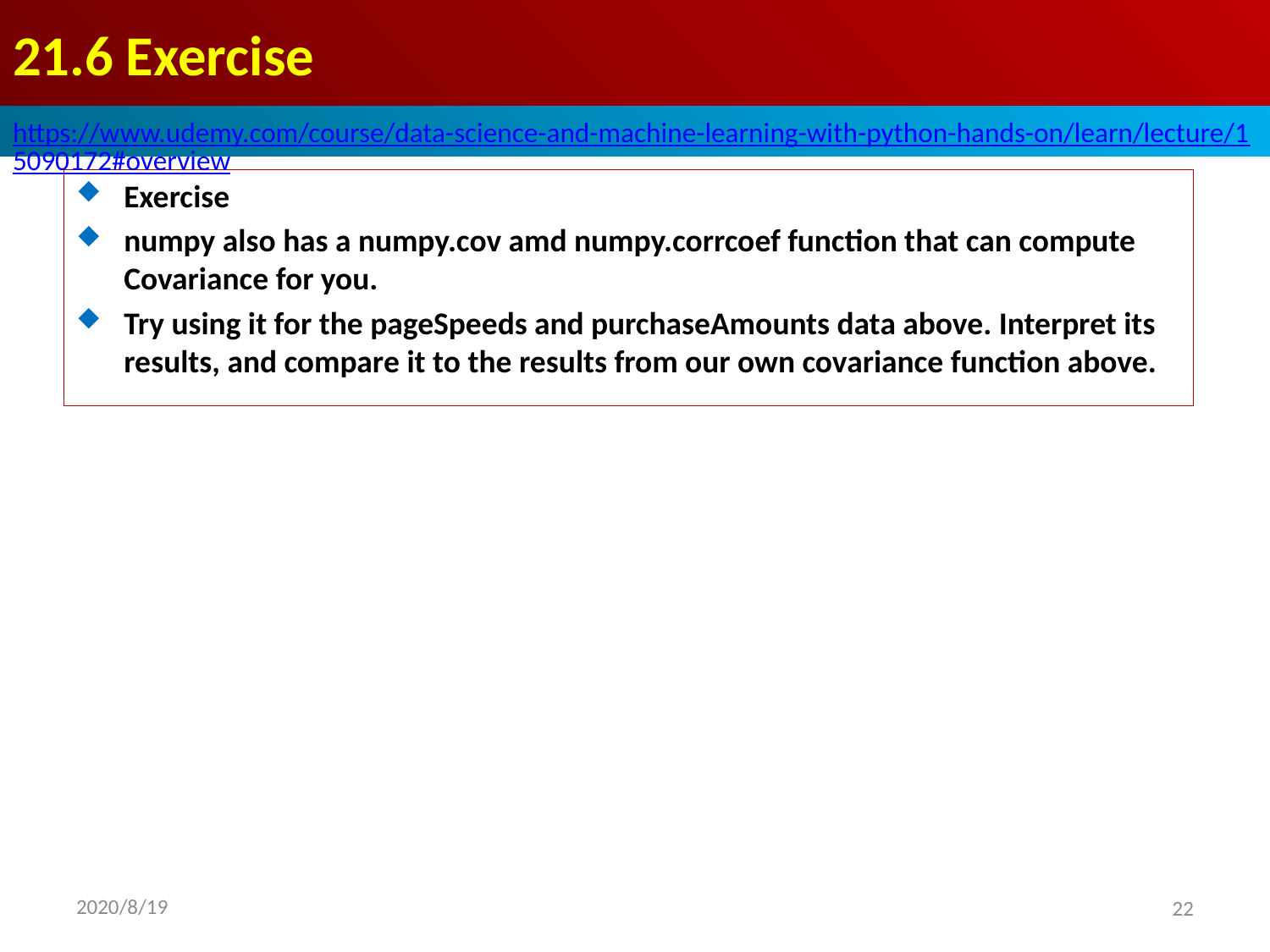

# 21.6 Exercise
https://www.udemy.com/course/data-science-and-machine-learning-with-python-hands-on/learn/lecture/15090172#overview
Exercise
numpy also has a numpy.cov amd numpy.corrcoef function that can compute Covariance for you.
Try using it for the pageSpeeds and purchaseAmounts data above. Interpret its results, and compare it to the results from our own covariance function above.
2020/8/19
22